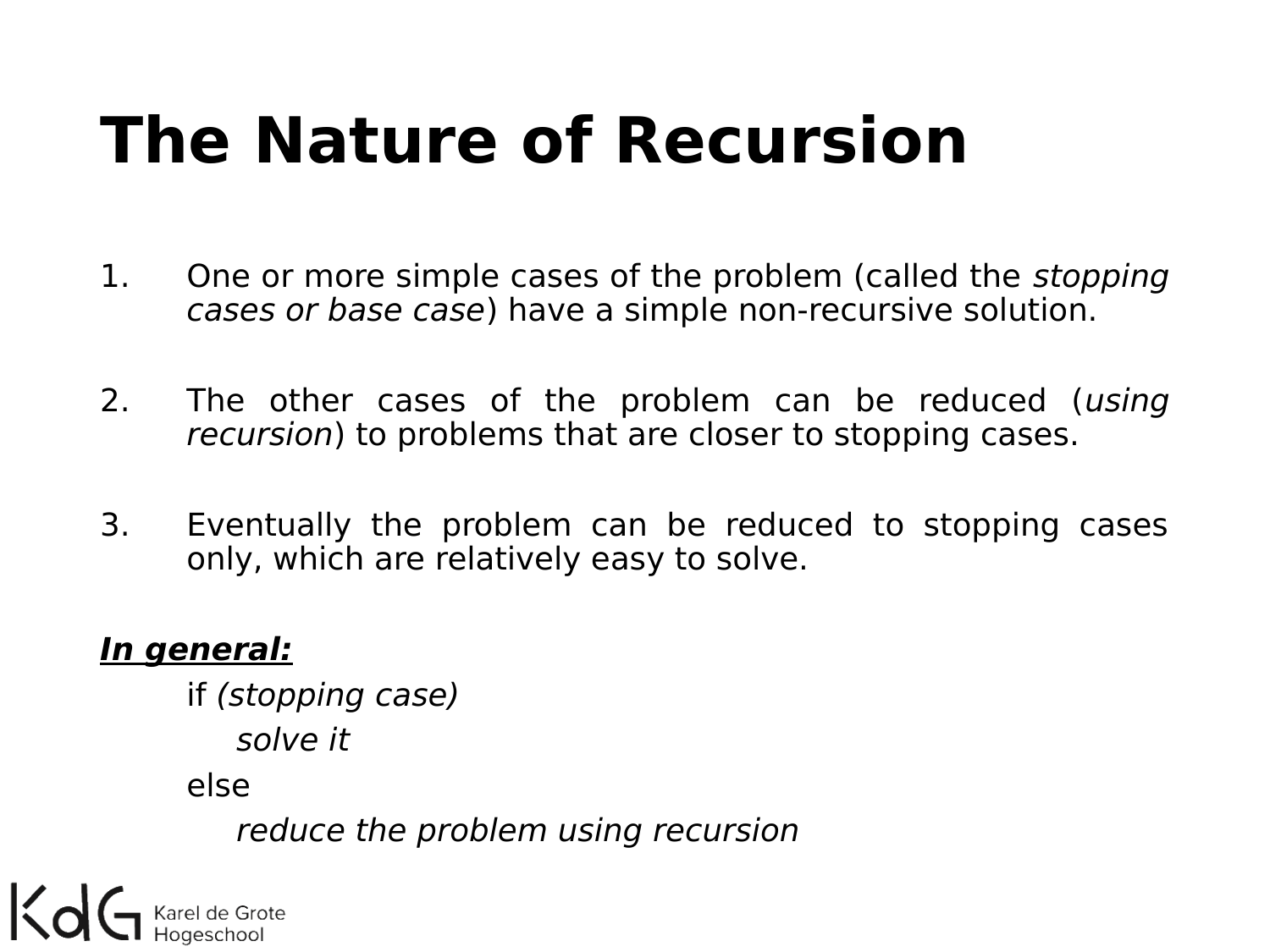

# The Nature of Recursion
One or more simple cases of the problem (called the stopping cases or base case) have a simple non-recursive solution.

The other cases of the problem can be reduced (using recursion) to problems that are closer to stopping cases.

Eventually the problem can be reduced to stopping cases only, which are relatively easy to solve.

In general:
	if (stopping case)
	     solve it
	else
	     reduce the problem using recursion